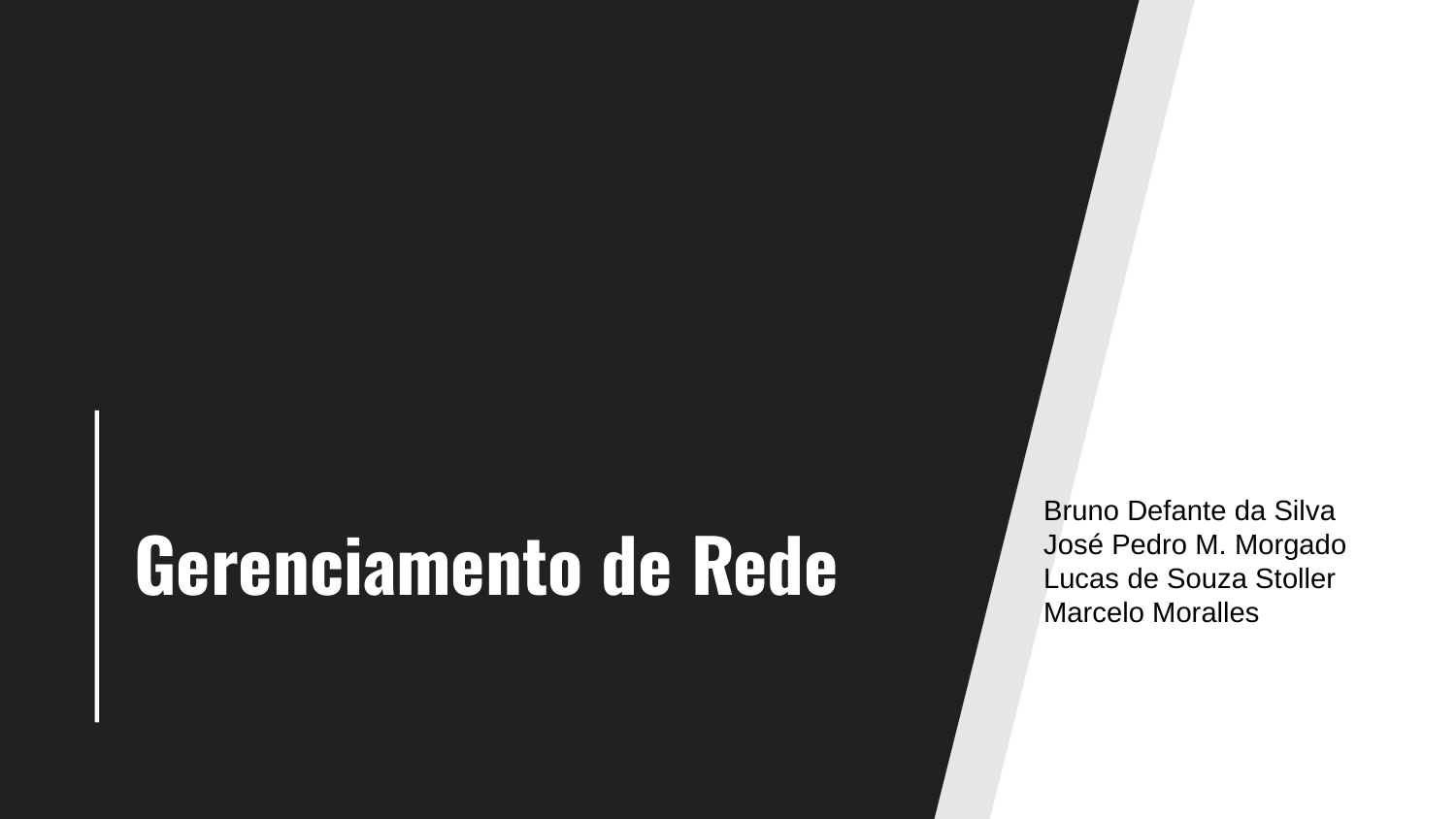

# Gerenciamento de Rede
Bruno Defante da Silva
José Pedro M. Morgado
Lucas de Souza Stoller
Marcelo Moralles